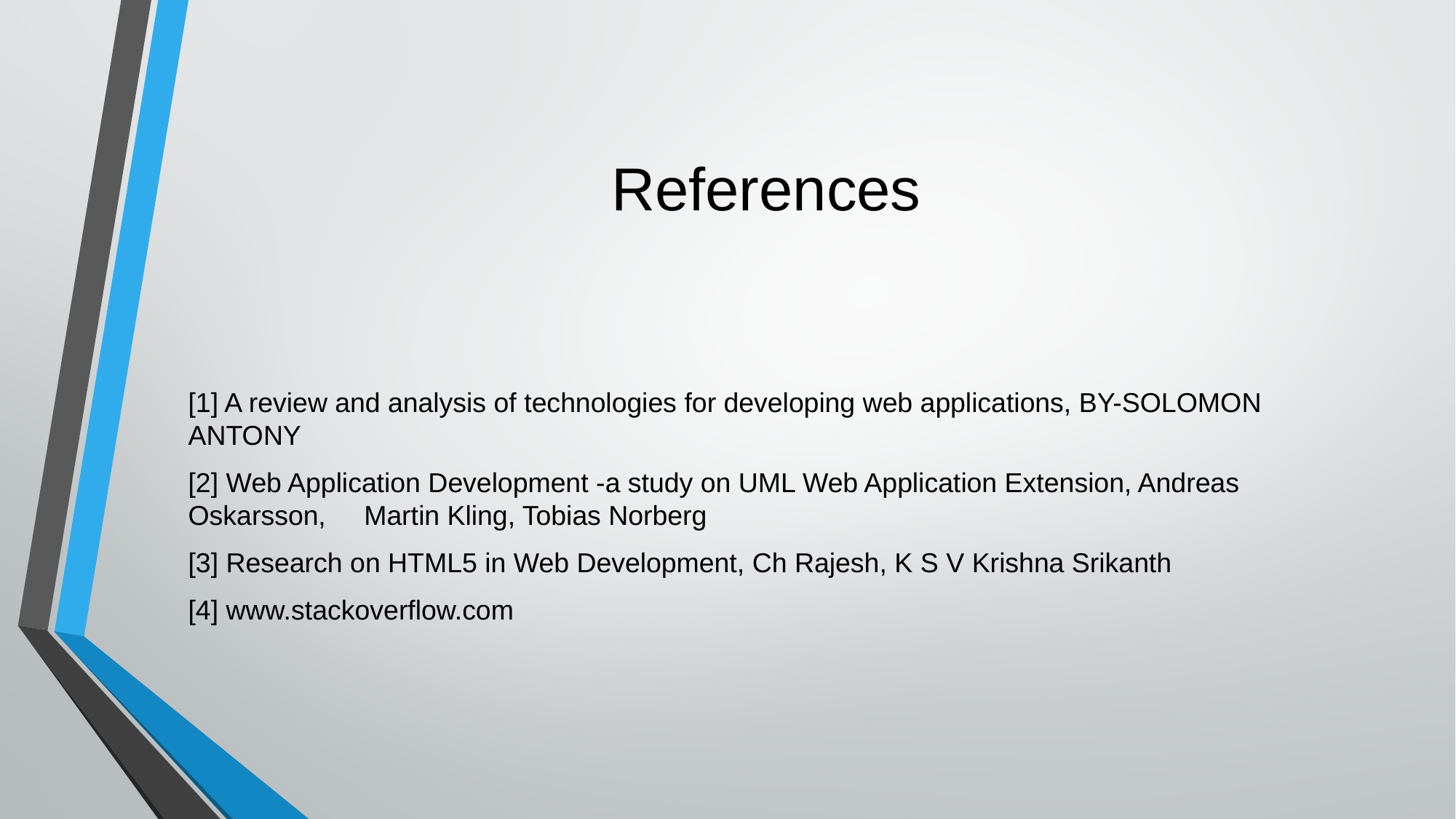

# References
[1] A review and analysis of technologies for developing web applications, BY-SOLOMON ANTONY
[2] Web Application Development -a study on UML Web Application Extension, Andreas Oskarsson,     Martin Kling, Tobias Norberg
[3] Research on HTML5 in Web Development, Ch Rajesh, K S V Krishna Srikanth
[4] www.stackoverflow.com